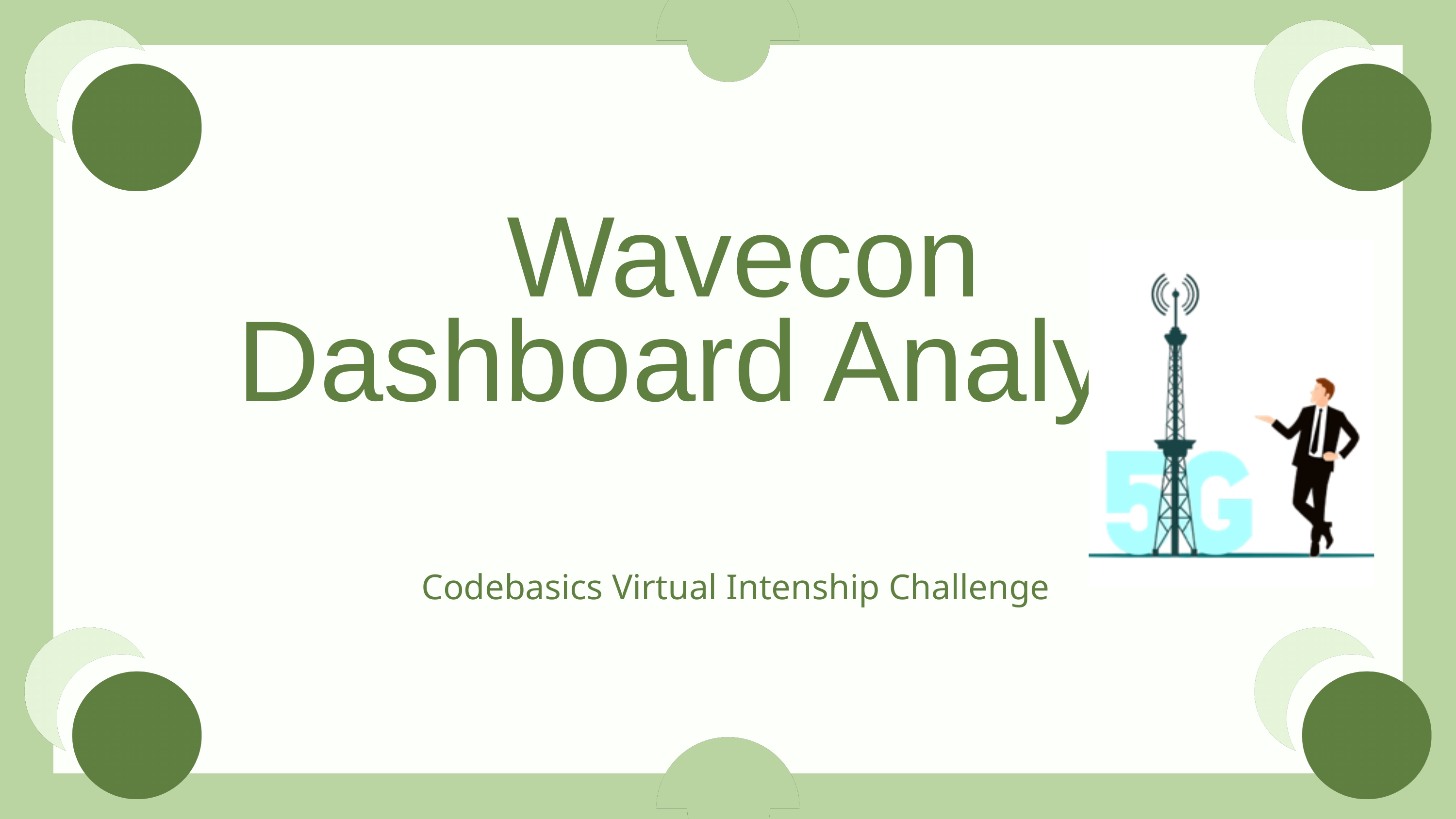

Wavecon Dashboard Analysis

Codebasics Virtual Intenship Challenge